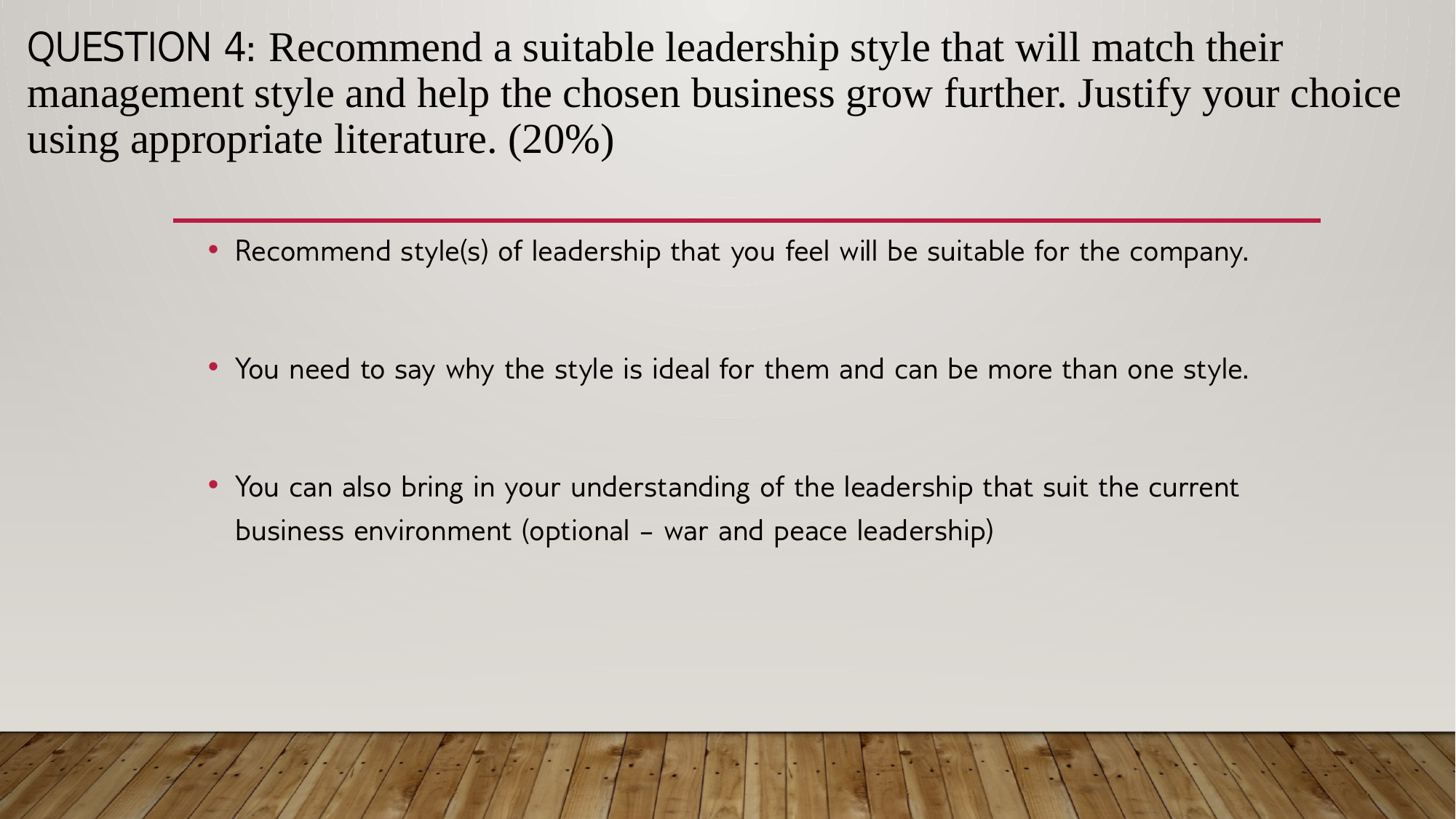

# Question 4: Recommend a suitable leadership style that will match their management style and help the chosen business grow further. Justify your choice using appropriate literature. (20%)
Recommend style(s) of leadership that you feel will be suitable for the company.

You need to say why the style is ideal for them and can be more than one style.

You can also bring in your understanding of the leadership that suit the current business environment (optional – war and peace leadership)